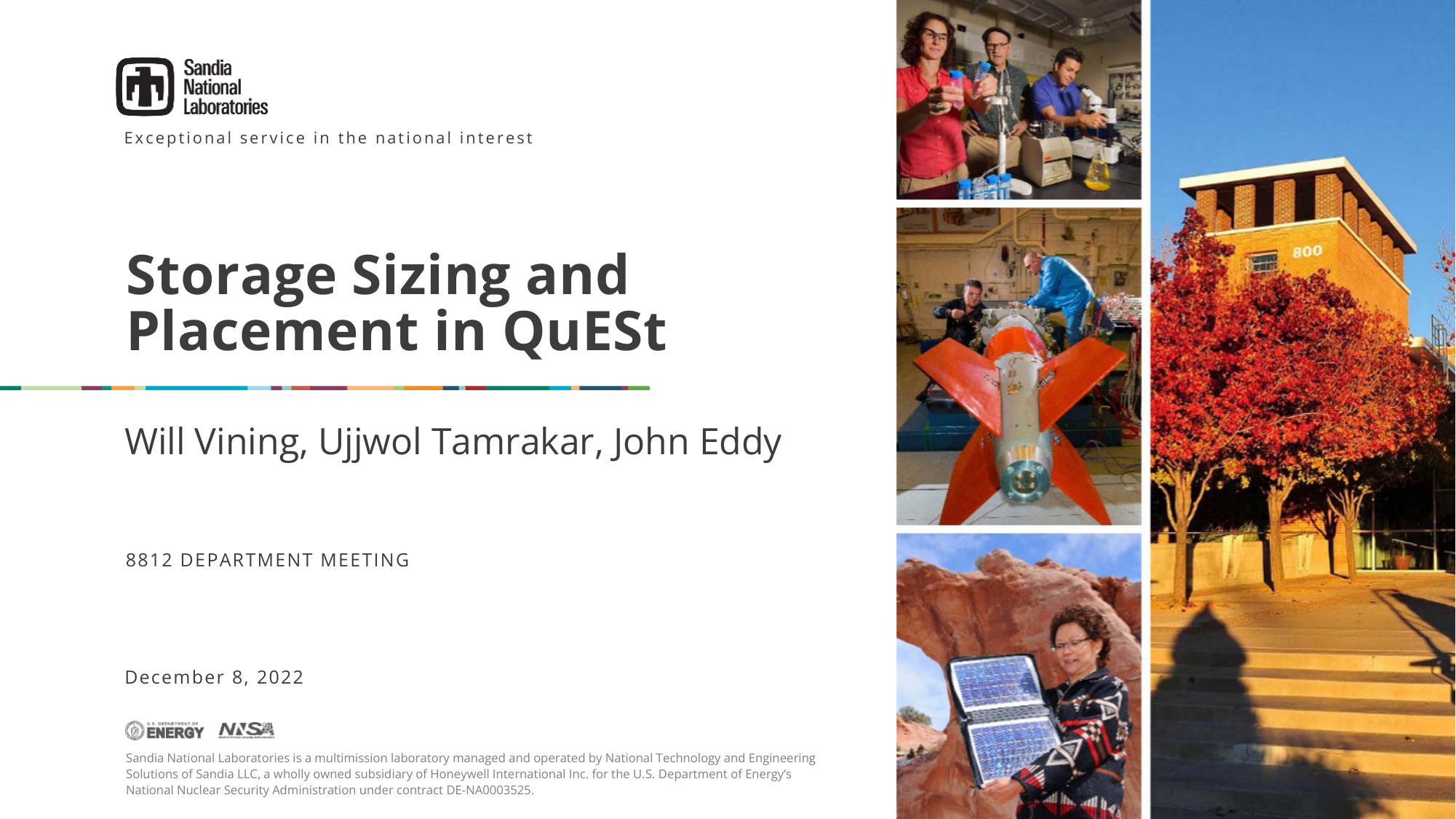

# Storage Sizing and Placement in QuESt
Will Vining, Ujjwol Tamrakar, John Eddy
8812 Department Meeting
December 8, 2022